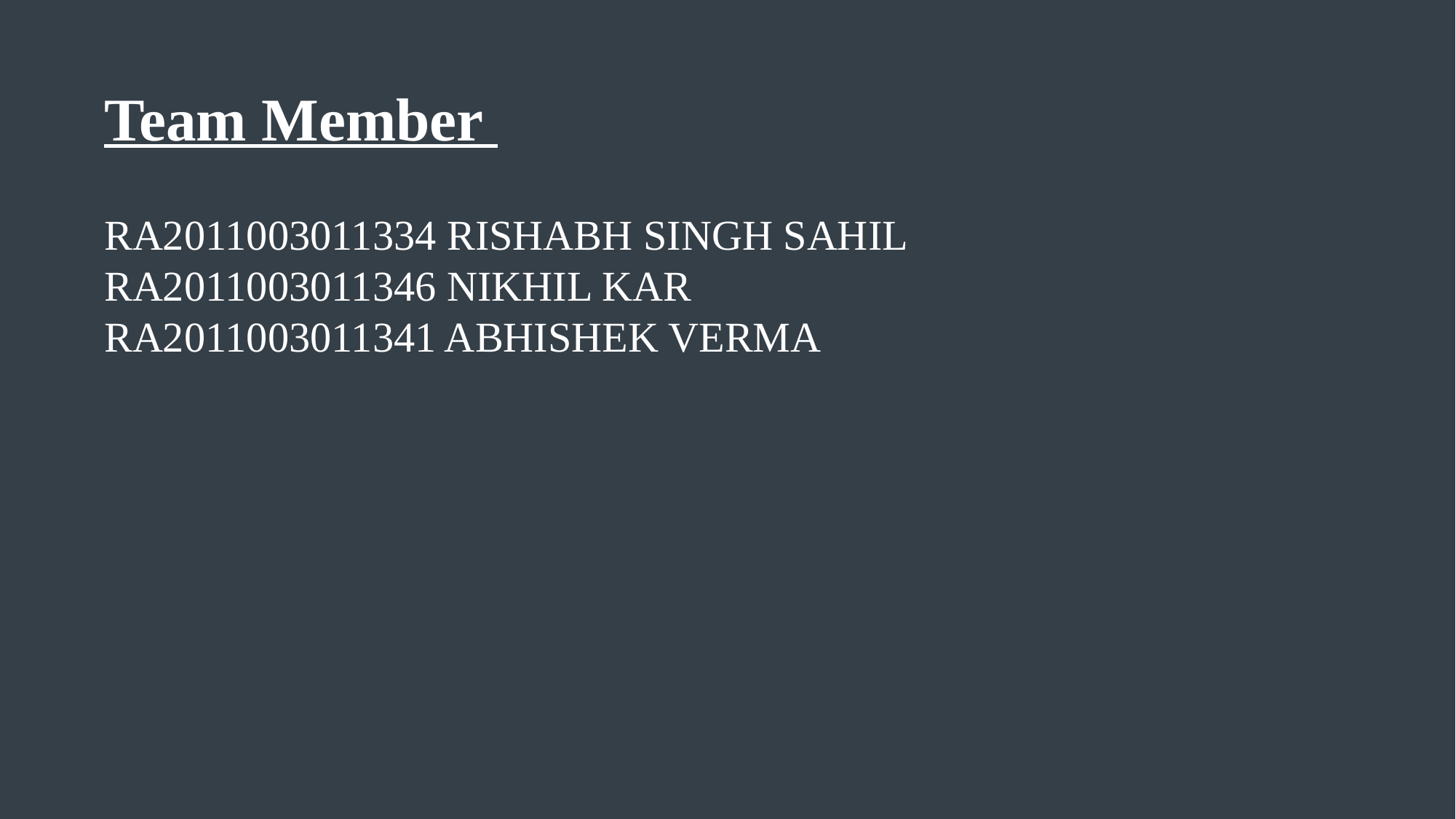

Team Member
RA2011003011334 RISHABH SINGH SAHIL
RA2011003011346 NIKHIL KAR
RA2011003011341 ABHISHEK VERMA